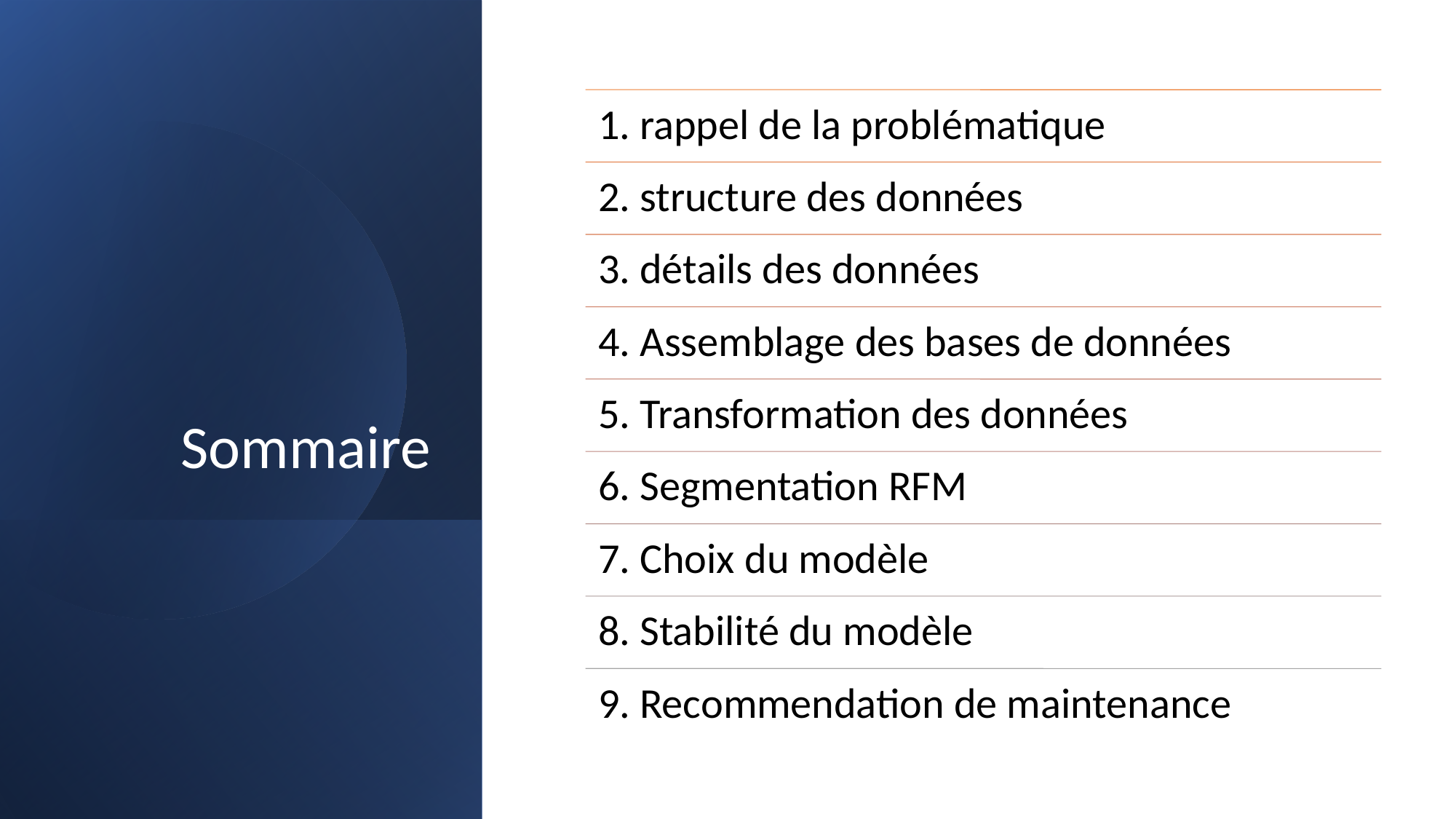

1. rappel de la problématique
2. structure des données
3. détails des données
4. Assemblage des bases de données
5. Transformation des données
6. Segmentation RFM
7. Choix du modèle
8. Stabilité du modèle
9. Recommendation de maintenance

# Sommaire